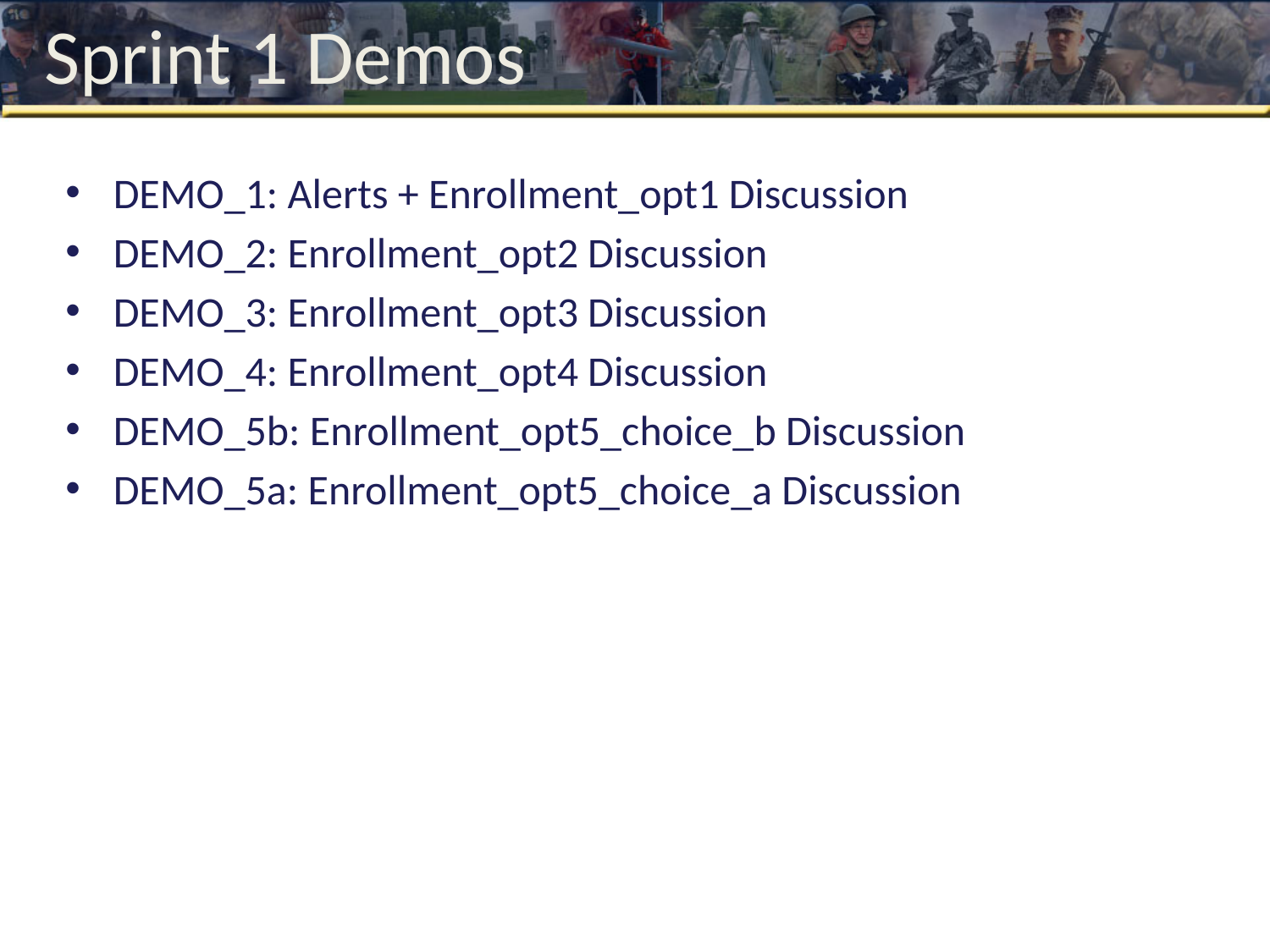

# Sprint 1 Demos
DEMO_1: Alerts + Enrollment_opt1 Discussion
DEMO_2: Enrollment_opt2 Discussion
DEMO_3: Enrollment_opt3 Discussion
DEMO_4: Enrollment_opt4 Discussion
DEMO_5b: Enrollment_opt5_choice_b Discussion
DEMO_5a: Enrollment_opt5_choice_a Discussion